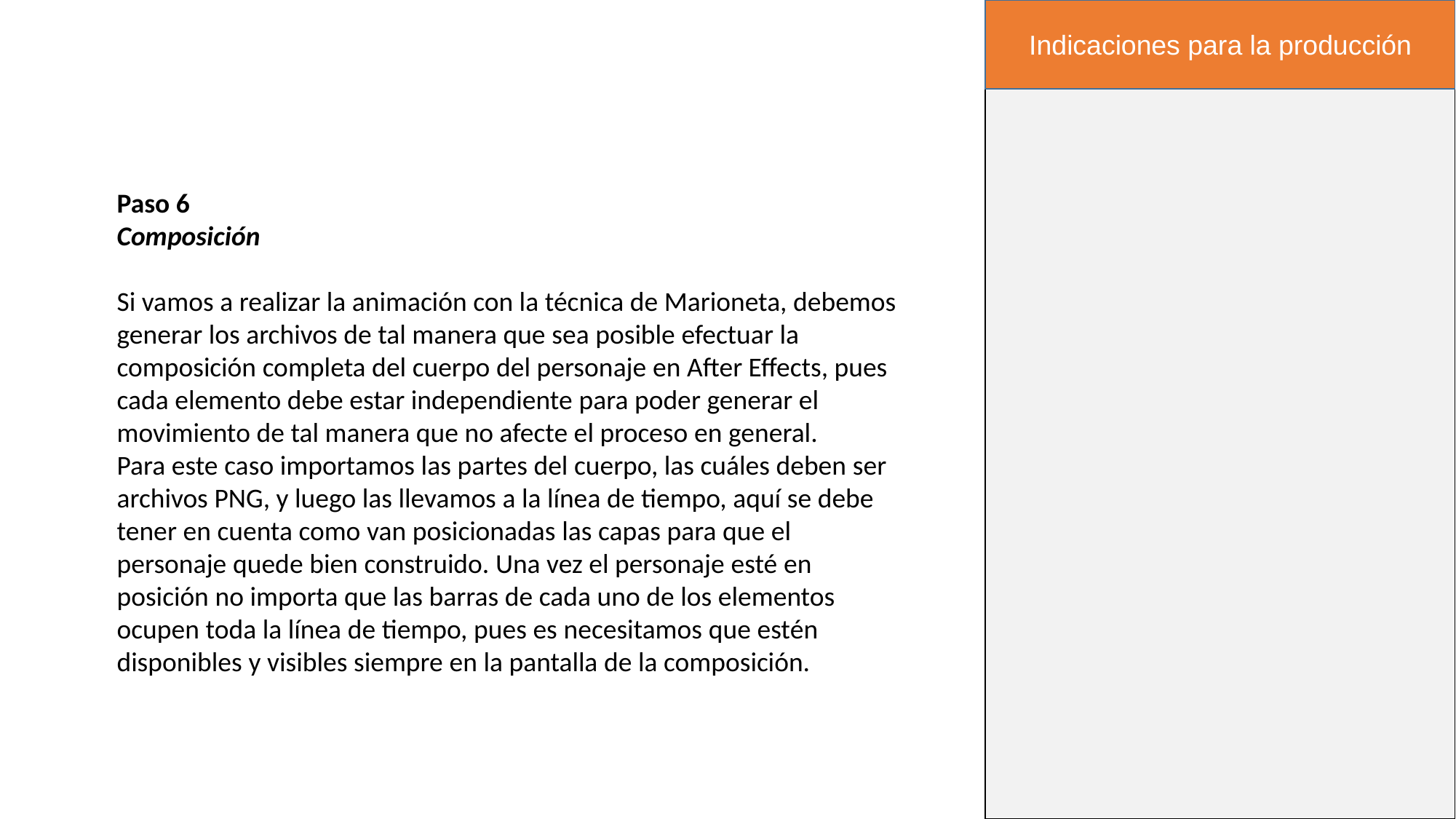

Indicaciones para la producción

Paso 6
Composición

Si vamos a realizar la animación con la técnica de Marioneta, debemos generar los archivos de tal manera que sea posible efectuar la composición completa del cuerpo del personaje en After Effects, pues cada elemento debe estar independiente para poder generar el movimiento de tal manera que no afecte el proceso en general.
Para este caso importamos las partes del cuerpo, las cuáles deben ser archivos PNG, y luego las llevamos a la línea de tiempo, aquí se debe tener en cuenta como van posicionadas las capas para que el personaje quede bien construido. Una vez el personaje esté en posición no importa que las barras de cada uno de los elementos ocupen toda la línea de tiempo, pues es necesitamos que estén disponibles y visibles siempre en la pantalla de la composición.